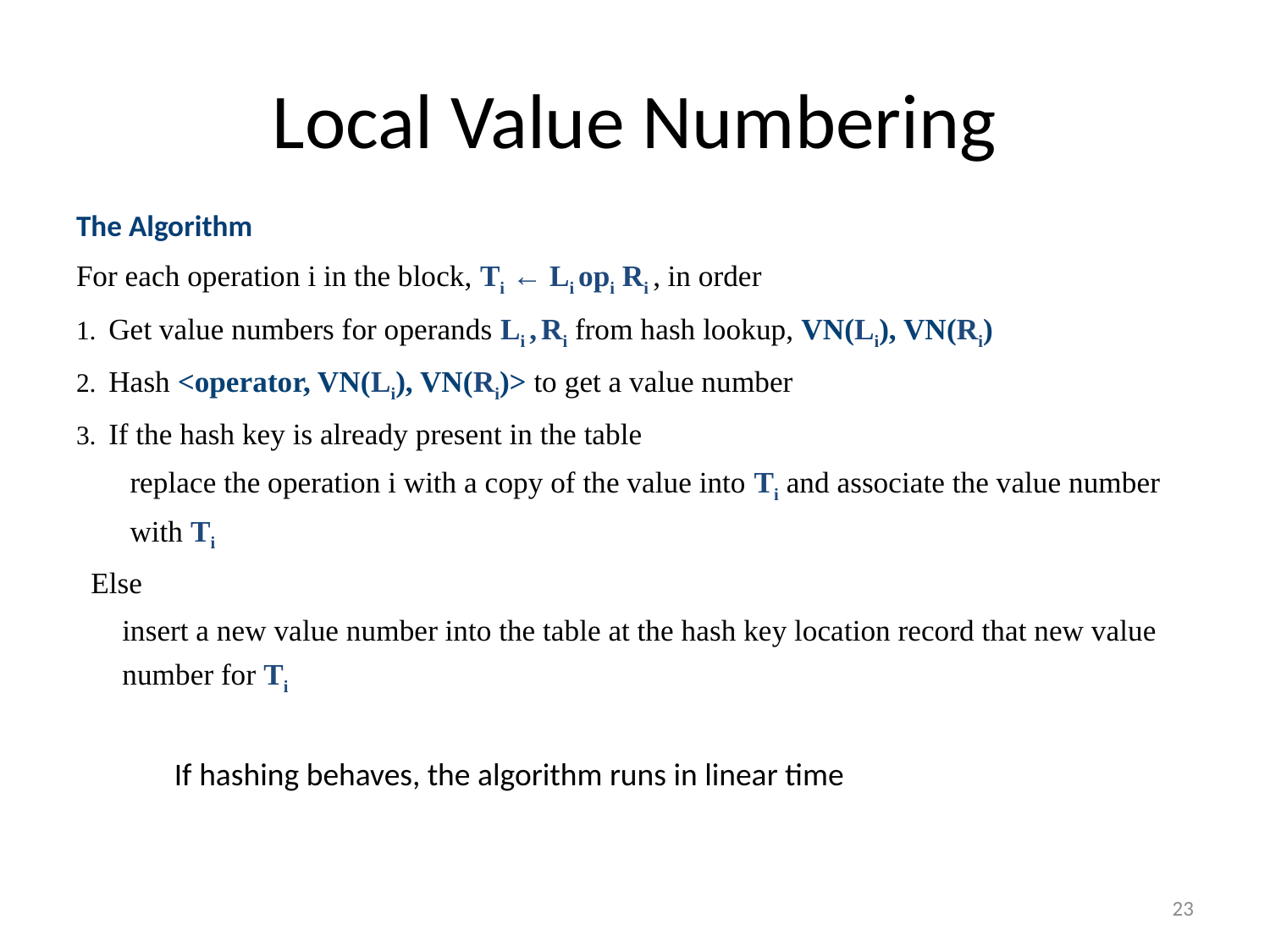

# Local Value Numbering
The Algorithm
For each operation i in the block, Ti ← Li opi Ri , in order
Get value numbers for operands Li , Ri from hash lookup, VN(Li), VN(Ri)
Hash <operator, VN(Li), VN(Ri)> to get a value number
If the hash key is already present in the table
replace the operation i with a copy of the value into Ti and associate the value number with Ti
  Else
insert a new value number into the table at the hash key location record that new value number for Ti

If hashing behaves, the algorithm runs in linear time
23